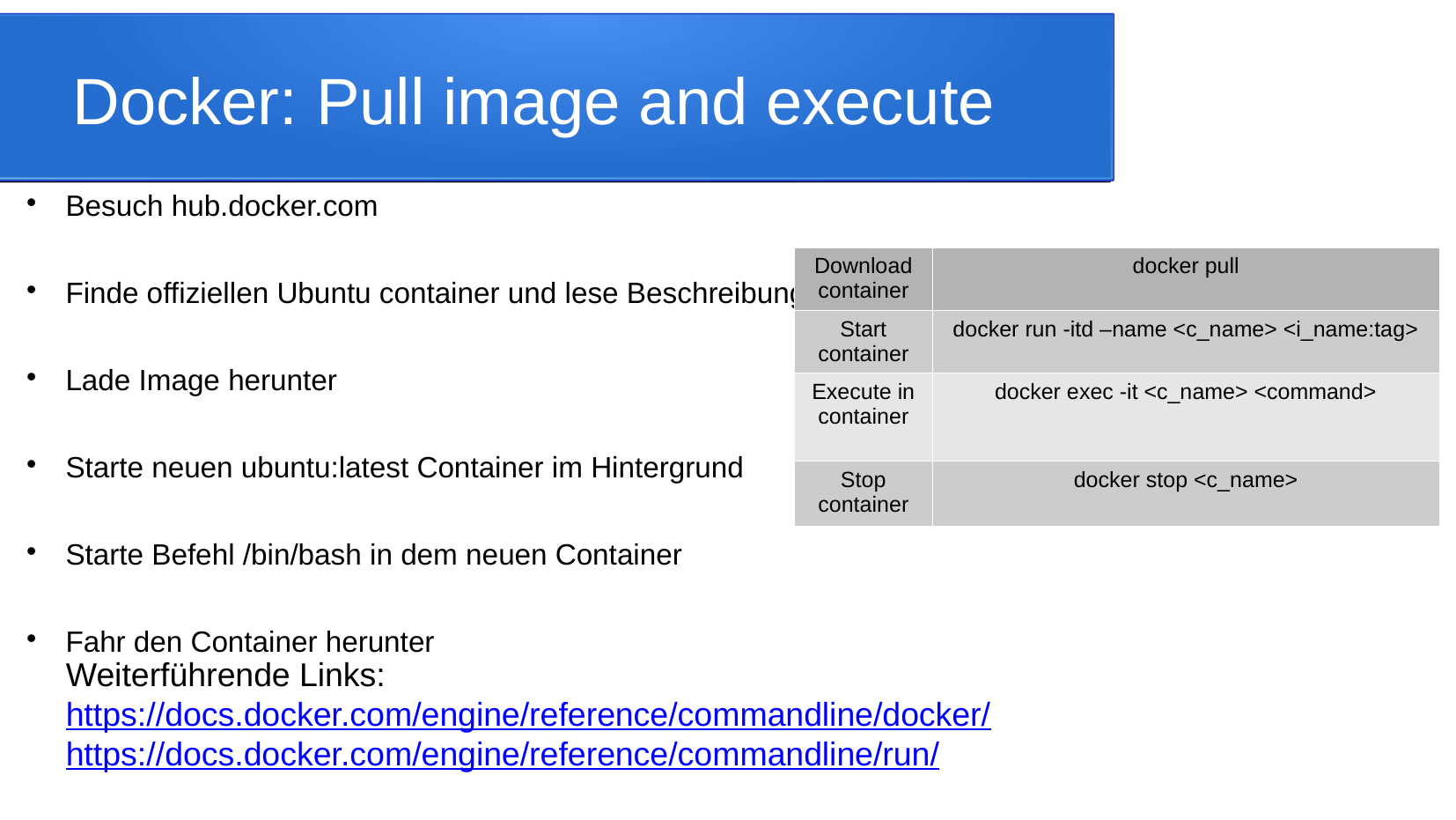

Docker: Pull image and execute
 Besuch hub.docker.com
 Finde offiziellen Ubuntu container und lese Beschreibung
 Lade Image herunter
 Starte neuen ubuntu:latest Container im Hintergrund
 Starte Befehl /bin/bash in dem neuen Container
 Fahr den Container herunter
| Download container | docker pull |
| --- | --- |
| Start container | docker run -itd –name <c\_name> <i\_name:tag> |
| Execute in container | docker exec -it <c\_name> <command> |
| Stop container | docker stop <c\_name> |
Weiterführende Links:
https://docs.docker.com/engine/reference/commandline/docker/
https://docs.docker.com/engine/reference/commandline/run/